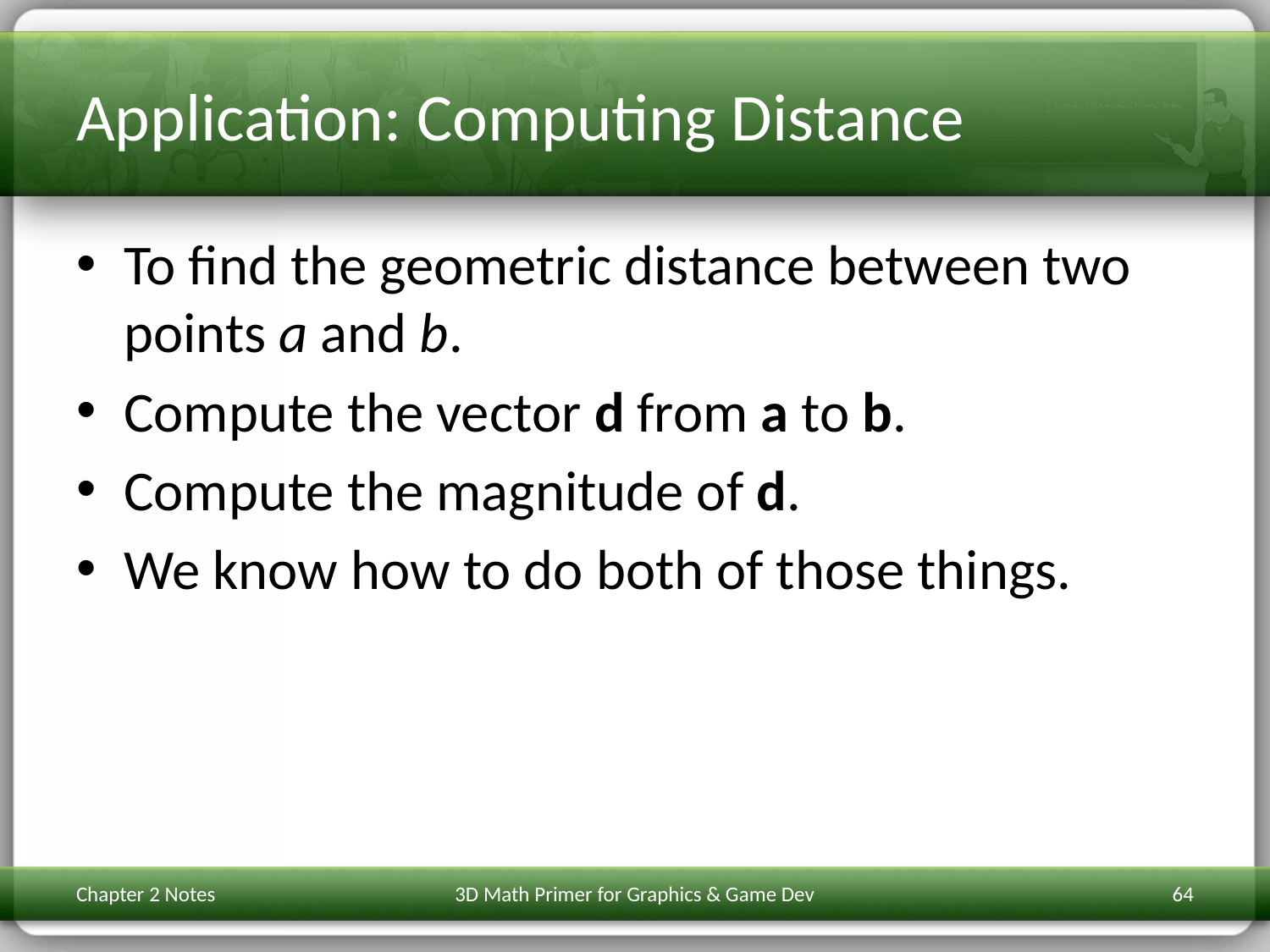

# Application: Computing Distance
To find the geometric distance between two points a and b.
Compute the vector d from a to b.
Compute the magnitude of d.
We know how to do both of those things.
Chapter 2 Notes
3D Math Primer for Graphics & Game Dev
64